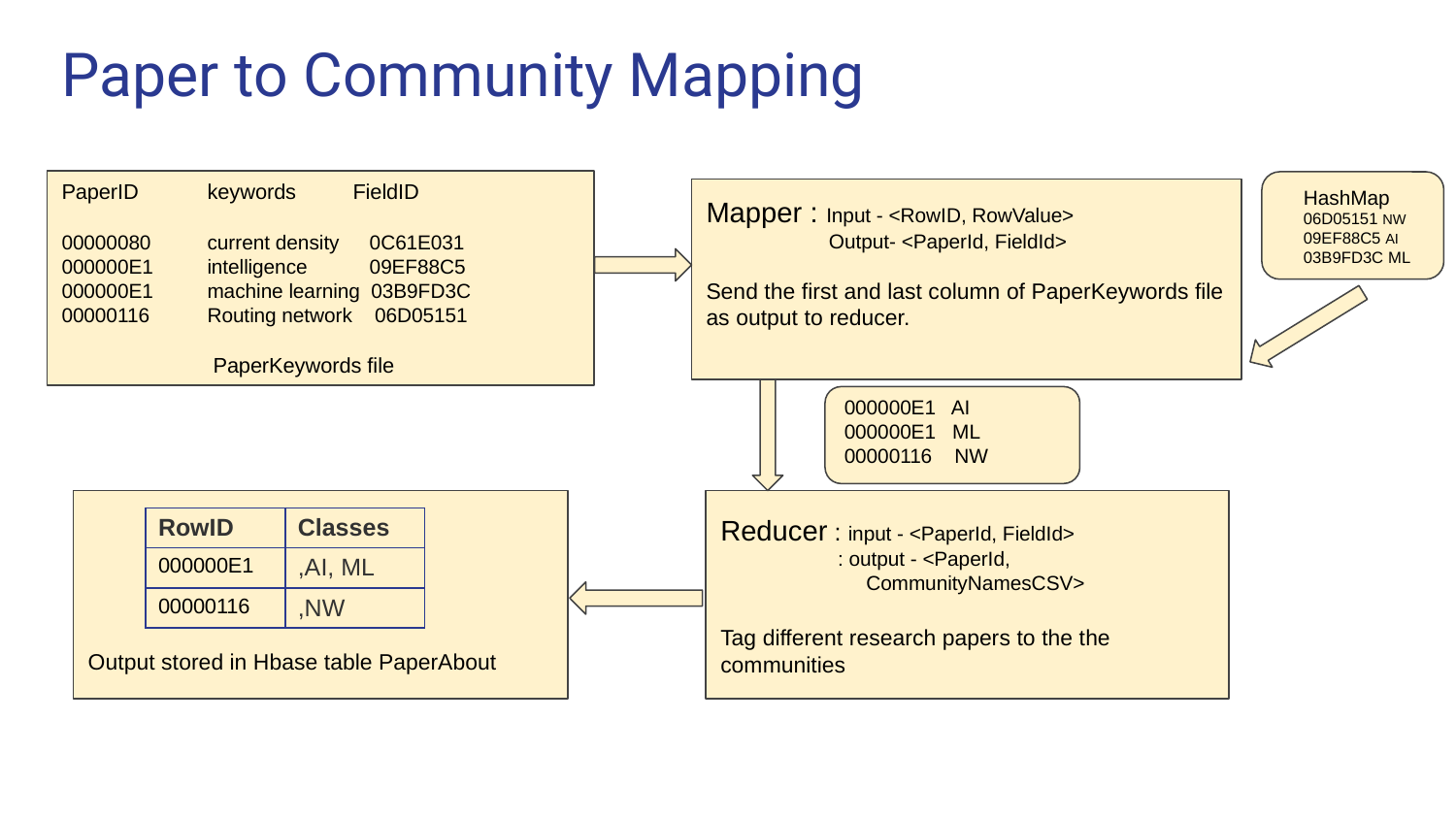

# Paper to Community Mapping

PaperID	keywords	FieldID

00000080	current density	   0C61E031
000000E1	intelligence	   09EF88C5
000000E1 	machine learning  03B9FD3C
00000116	Routing network    06D05151

 	 PaperKeywords file

HashMap
06D05151 NW
09EF88C5 AI
03B9FD3C ML

Mapper : Input - <RowID, RowValue>
                      Output- <PaperId, FieldId>

Send the first and last column of PaperKeywords file as output to reducer.

000000E1   AI
000000E1   ML
00000116    NW

Output stored in Hbase table PaperAbout
Reducer : input - <PaperId, FieldId>
                     : output - <PaperId,    		CommunityNamesCSV>

Tag different research papers to the the communities
| RowID | Classes |
| --- | --- |
| 000000E1 | ,AI, ML |
| 00000116 | ,NW |